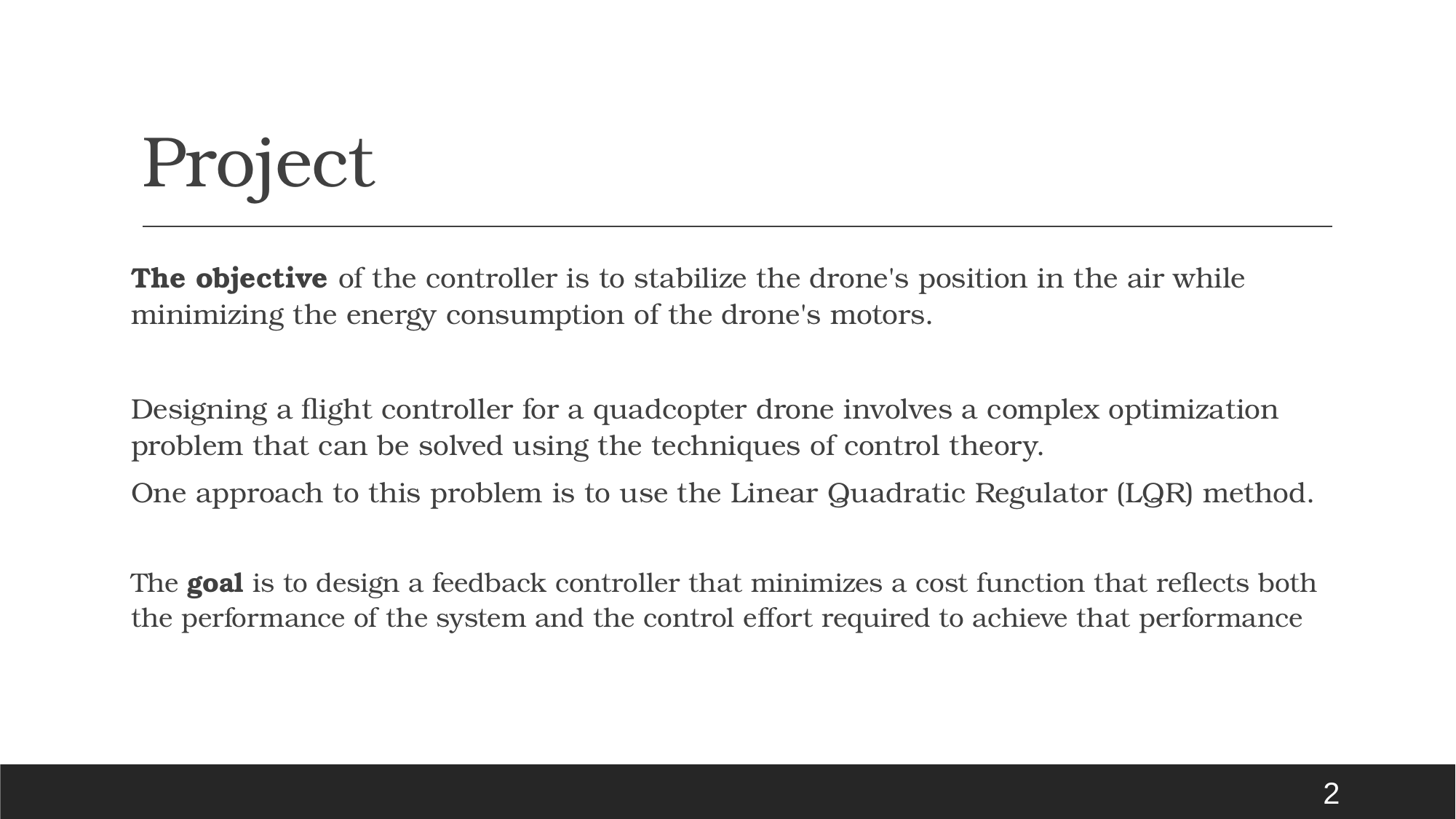

# Project
The objective of the controller is to stabilize the drone's position in the air while minimizing the energy consumption of the drone's motors.

Designing a flight controller for a quadcopter drone involves a complex optimization problem that can be solved using the techniques of control theory.
One approach to this problem is to use the Linear Quadratic Regulator (LQR) method.

The goal is to design a feedback controller that minimizes a cost function that reflects both the performance of the system and the control effort required to achieve that performance
2